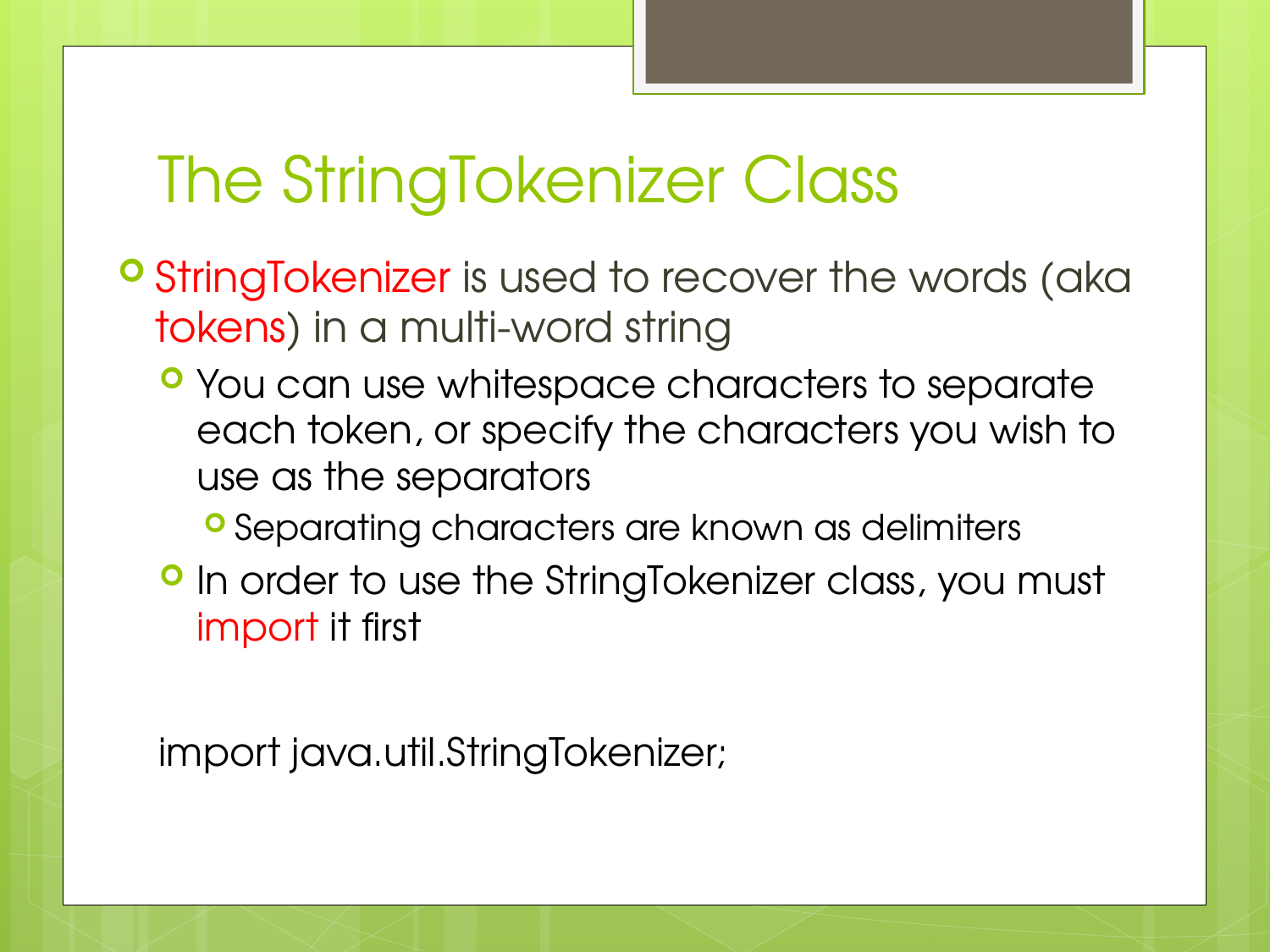

# The StringTokenizer Class
StringTokenizer is used to recover the words (aka tokens) in a multi-word string
You can use whitespace characters to separate each token, or specify the characters you wish to use as the separators
Separating characters are known as delimiters
In order to use the StringTokenizer class, you must import it first

import java.util.StringTokenizer;